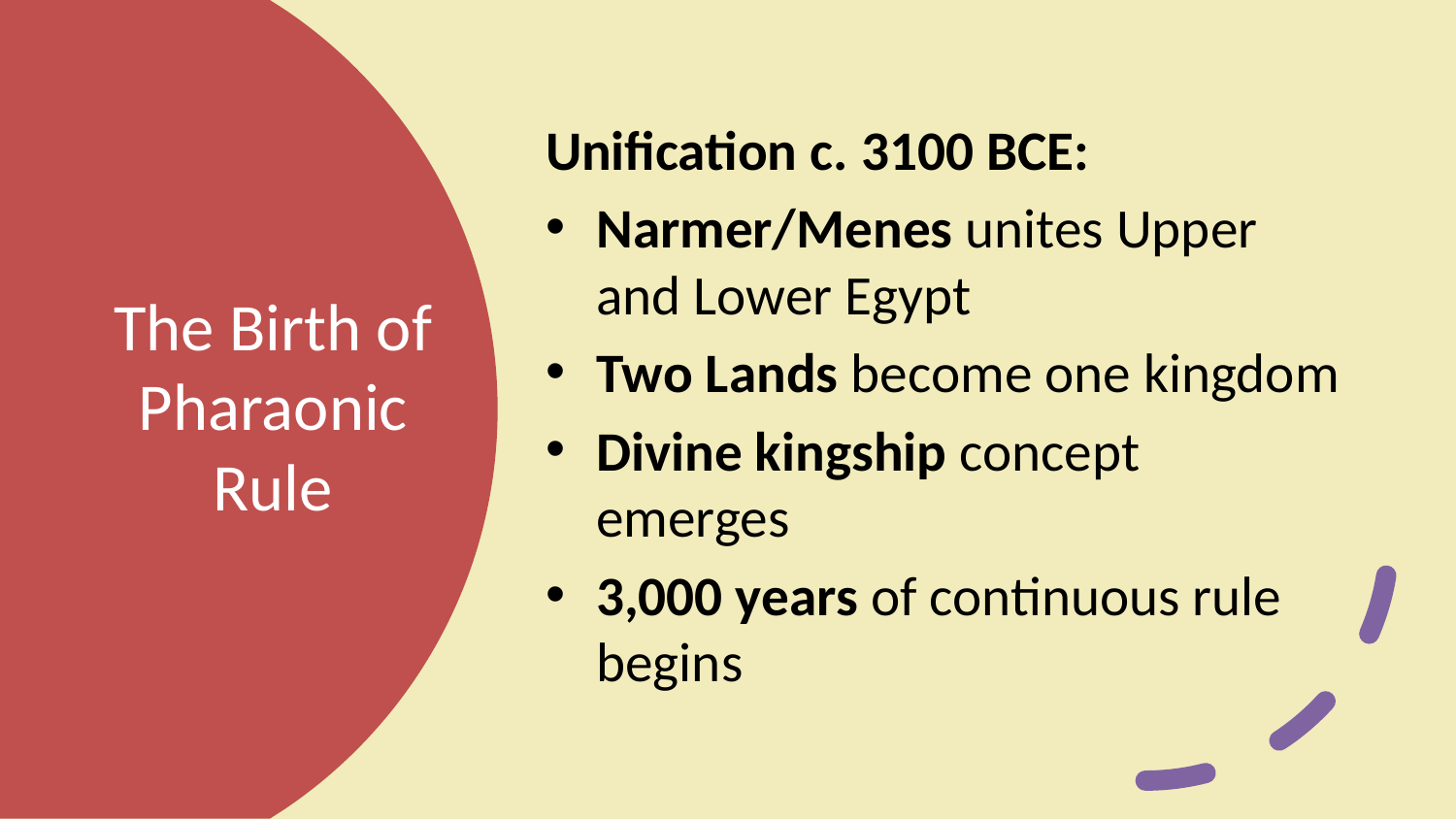

Unification c. 3100 BCE:
Narmer/Menes unites Upper and Lower Egypt
Two Lands become one kingdom
Divine kingship concept emerges
3,000 years of continuous rule begins
# The Birth of Pharaonic Rule